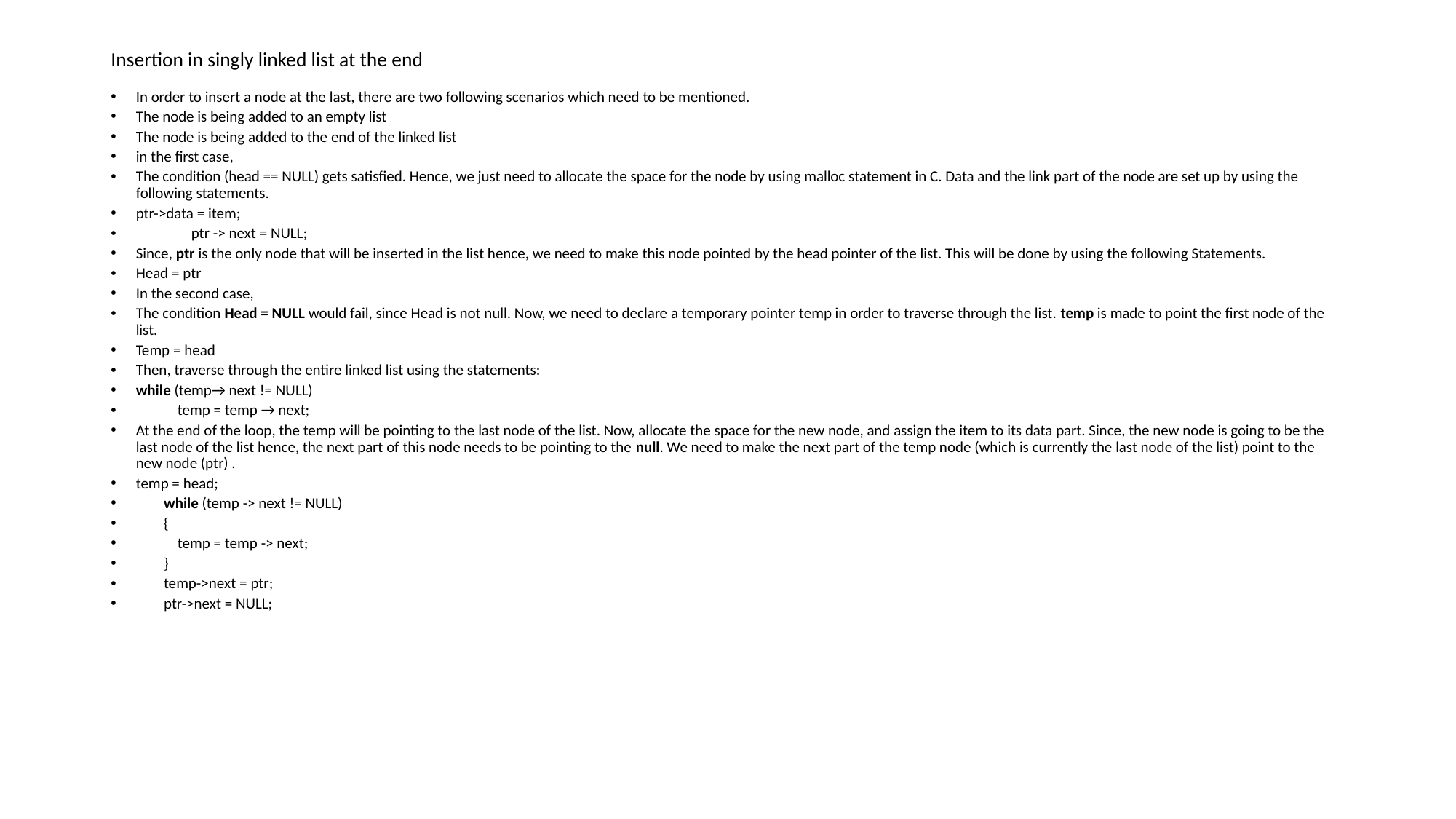

# Insertion in singly linked list at the end
In order to insert a node at the last, there are two following scenarios which need to be mentioned.
The node is being added to an empty list
The node is being added to the end of the linked list
in the first case,
The condition (head == NULL) gets satisfied. Hence, we just need to allocate the space for the node by using malloc statement in C. Data and the link part of the node are set up by using the following statements.
ptr->data = item;
                ptr -> next = NULL;
Since, ptr is the only node that will be inserted in the list hence, we need to make this node pointed by the head pointer of the list. This will be done by using the following Statements.
Head = ptr
In the second case,
The condition Head = NULL would fail, since Head is not null. Now, we need to declare a temporary pointer temp in order to traverse through the list. temp is made to point the first node of the list.
Temp = head
Then, traverse through the entire linked list using the statements:
while (temp→ next != NULL)
            temp = temp → next;
At the end of the loop, the temp will be pointing to the last node of the list. Now, allocate the space for the new node, and assign the item to its data part. Since, the new node is going to be the last node of the list hence, the next part of this node needs to be pointing to the null. We need to make the next part of the temp node (which is currently the last node of the list) point to the new node (ptr) .
temp = head;
        while (temp -> next != NULL)
        {
            temp = temp -> next;
        }
        temp->next = ptr;
        ptr->next = NULL;